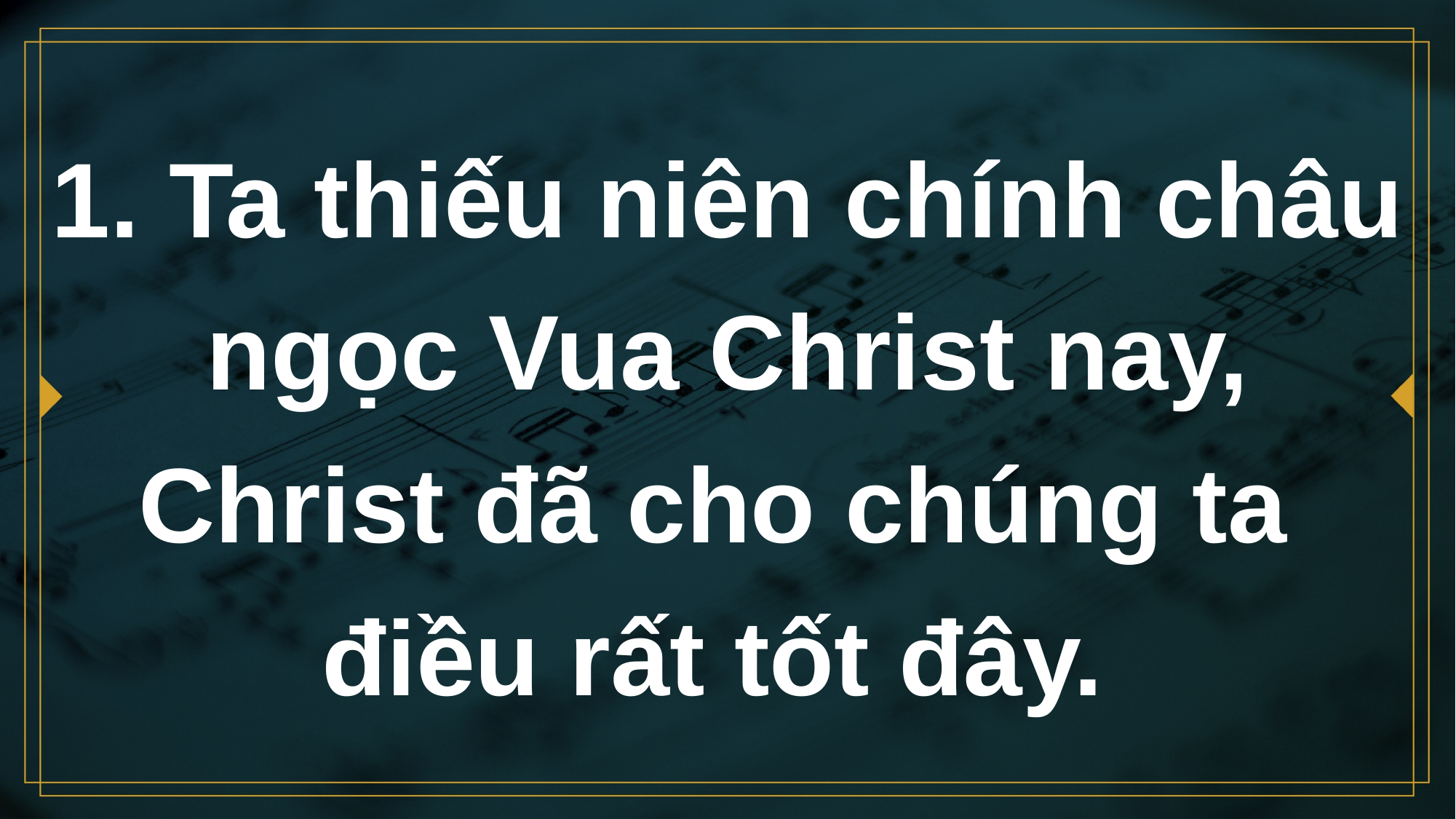

# 1. Ta thiếu niên chính châu ngọc Vua Christ nay, Christ đã cho chúng ta điều rất tốt đây.